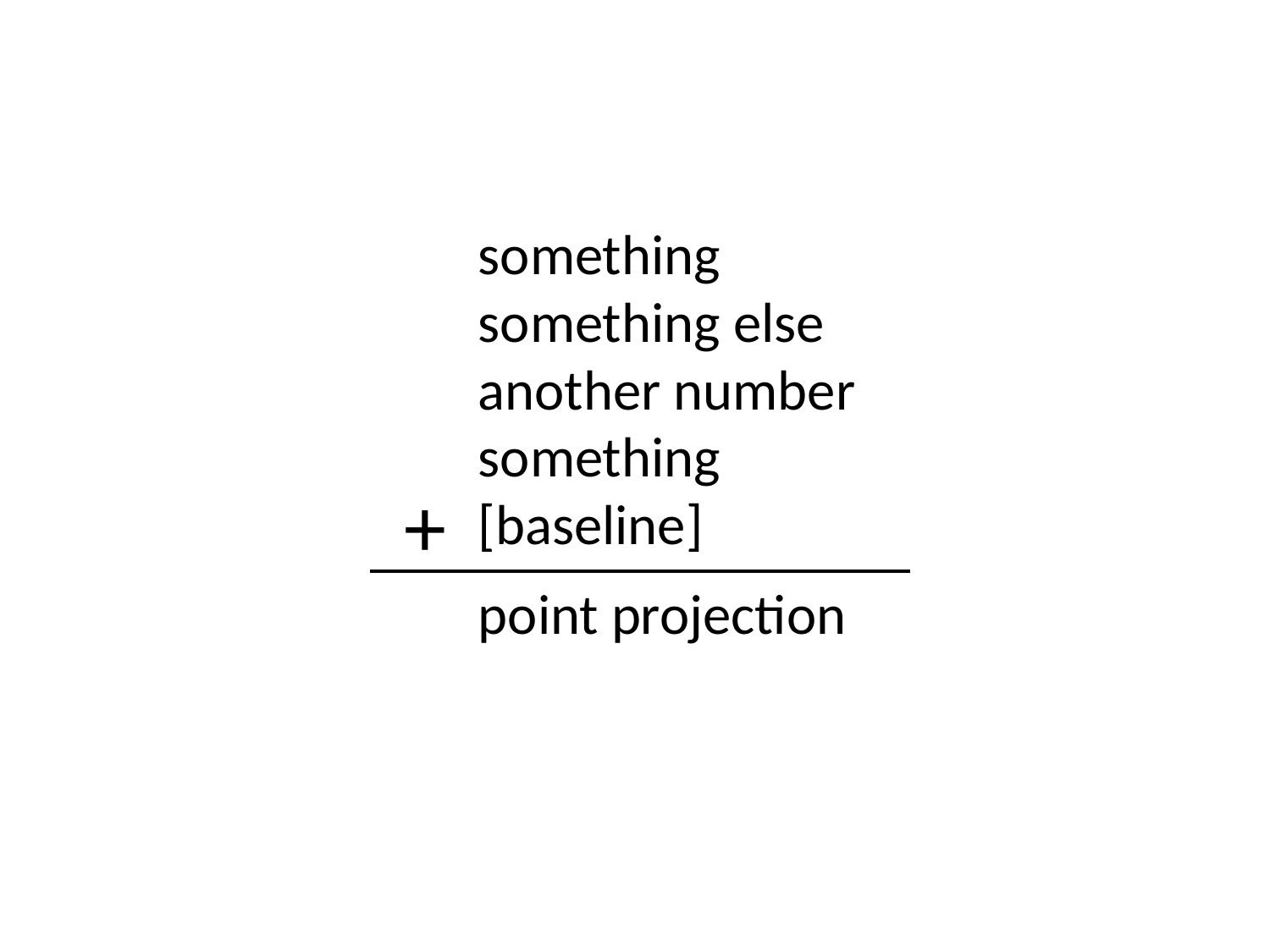

something
something else
another number
something
[baseline]
+
point projection